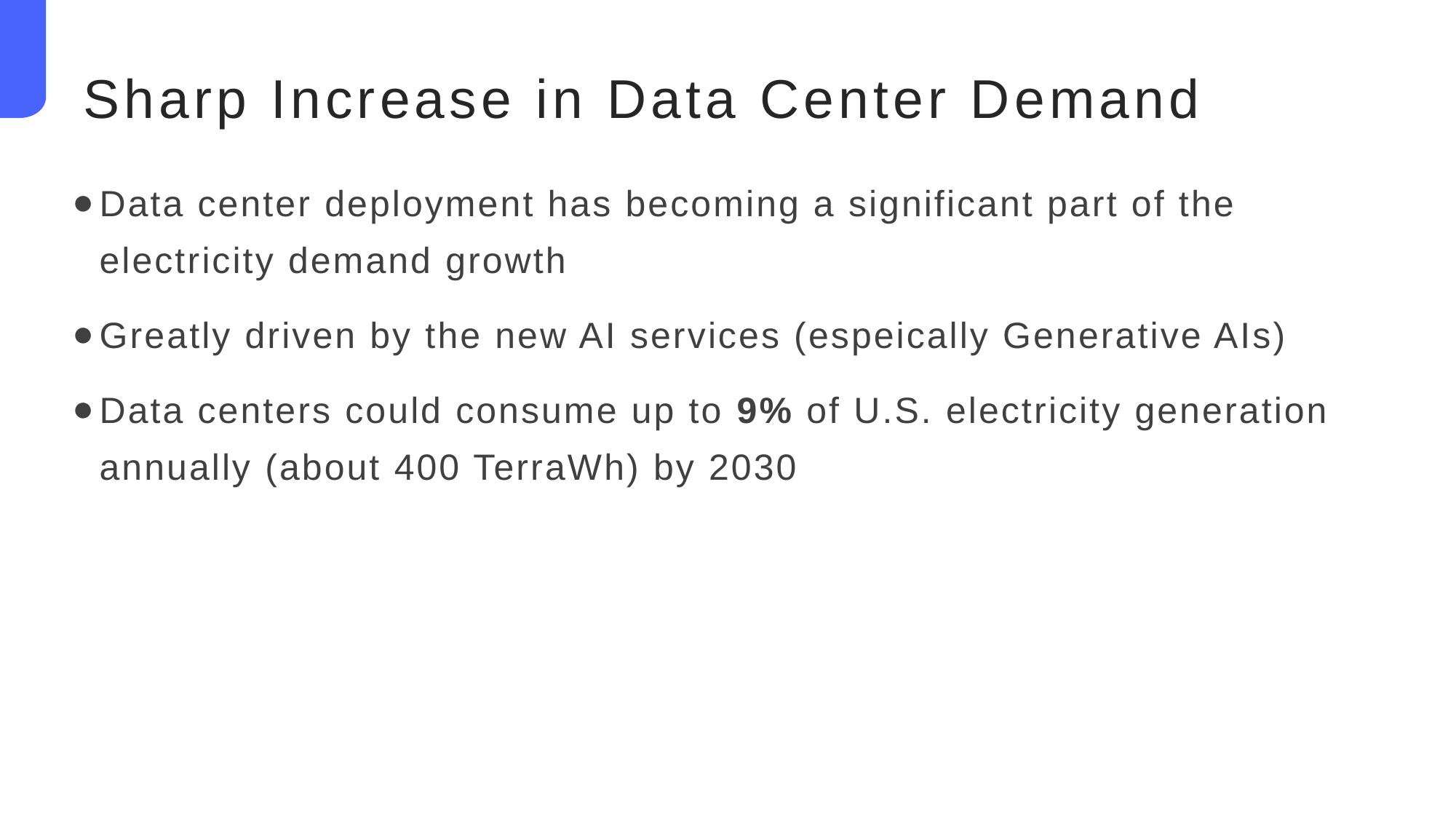

Sharp Increase in Data Center Demand
Data center deployment has becoming a significant part of the electricity demand growth
Greatly driven by the new AI services (espeically Generative AIs)
Data centers could consume up to 9% of U.S. electricity generation annually (about 400 TerraWh) by 2030